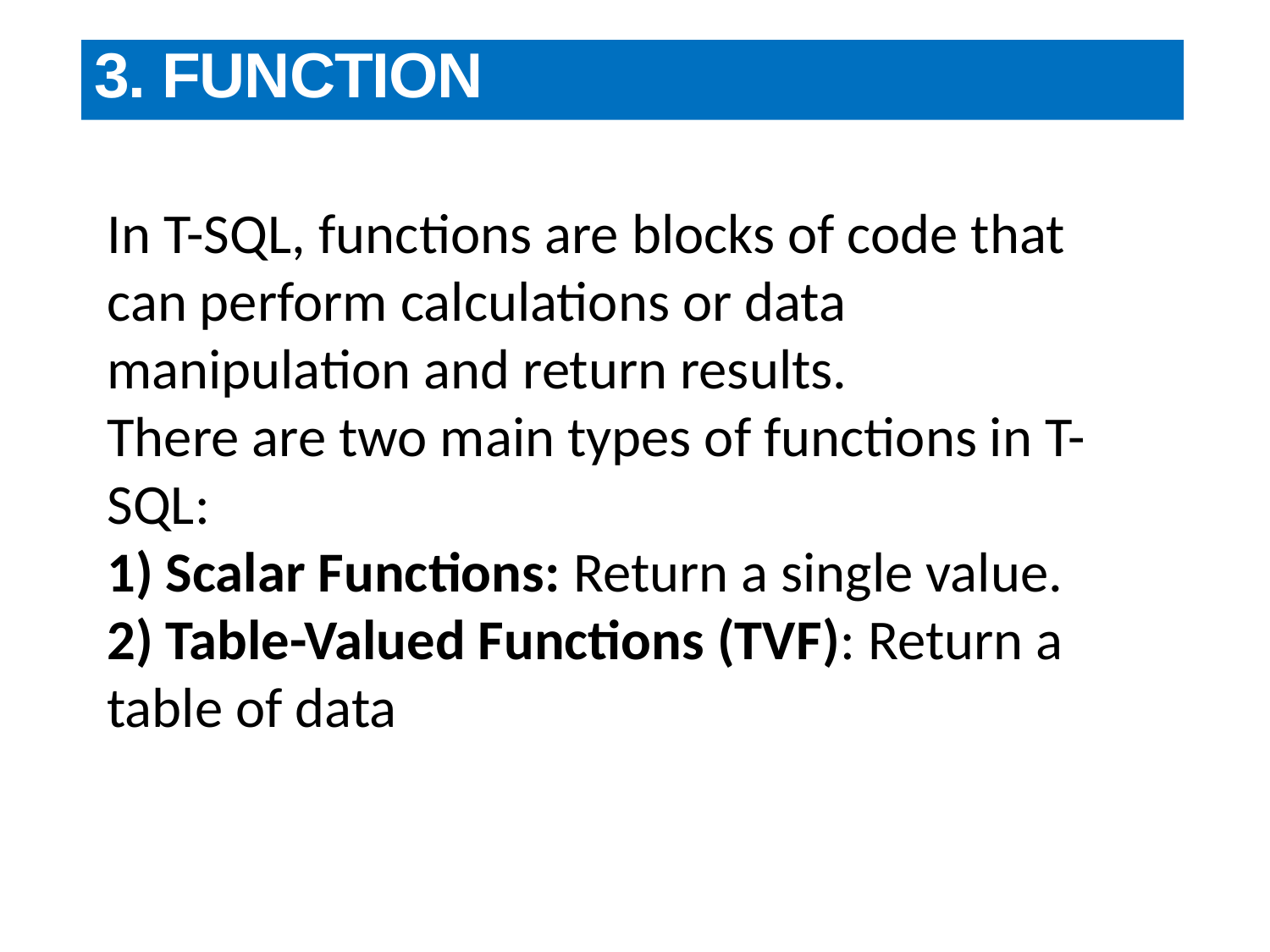

33
# 3. FUNCTION
In T-SQL, functions are blocks of code that can perform calculations or data manipulation and return results.
There are two main types of functions in T-SQL:
1) Scalar Functions: Return a single value.
2) Table-Valued Functions (TVF): Return a table of data